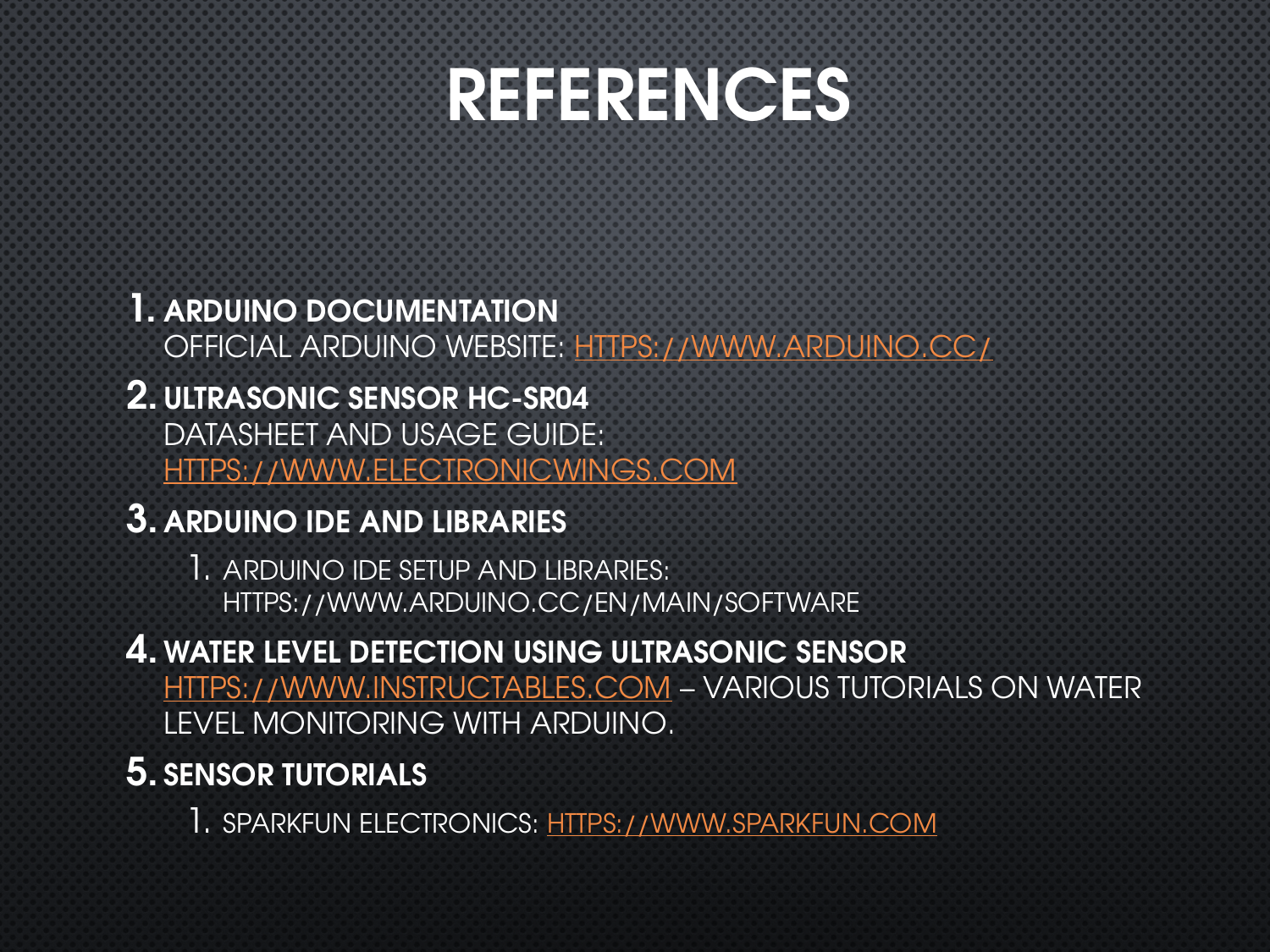

# References
Arduino Documentation
Official Arduino website: https://www.arduino.cc/
Ultrasonic Sensor HC-SR04
Datasheet and usage guide: https://www.electronicwings.com
Arduino IDE and Libraries
Arduino IDE setup and libraries: https://www.arduino.cc/en/Main/Software
Water Level Detection Using Ultrasonic Sensor
https://www.instructables.com – Various tutorials on water level monitoring with Arduino.
Sensor Tutorials
SparkFun Electronics: https://www.sparkfun.com